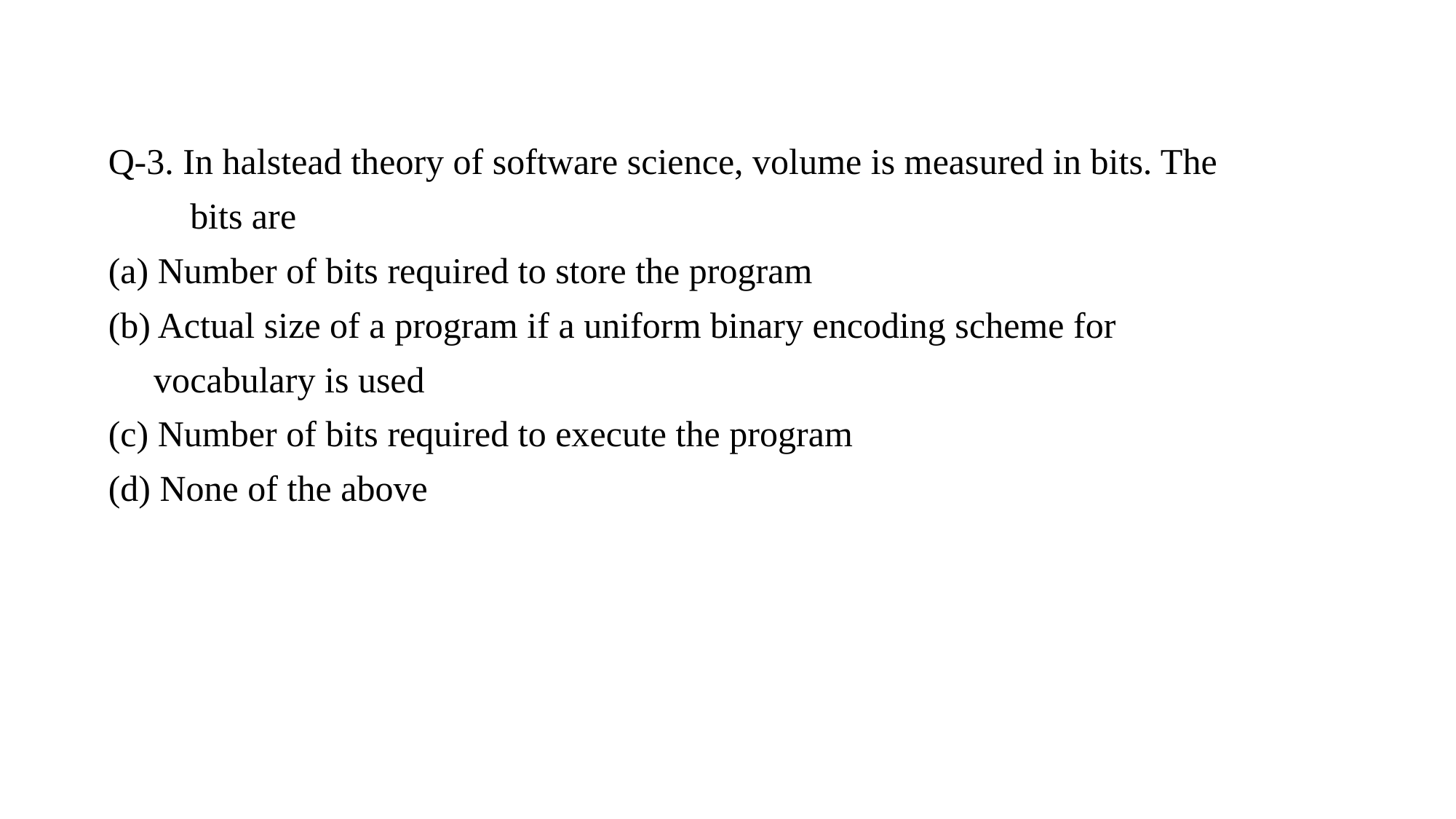

#
Q-3. In halstead theory of software science, volume is measured in bits. The
         bits are
(a) Number of bits required to store the program
(b) Actual size of a program if a uniform binary encoding scheme for
     vocabulary is used
(c) Number of bits required to execute the program
(d) None of the above